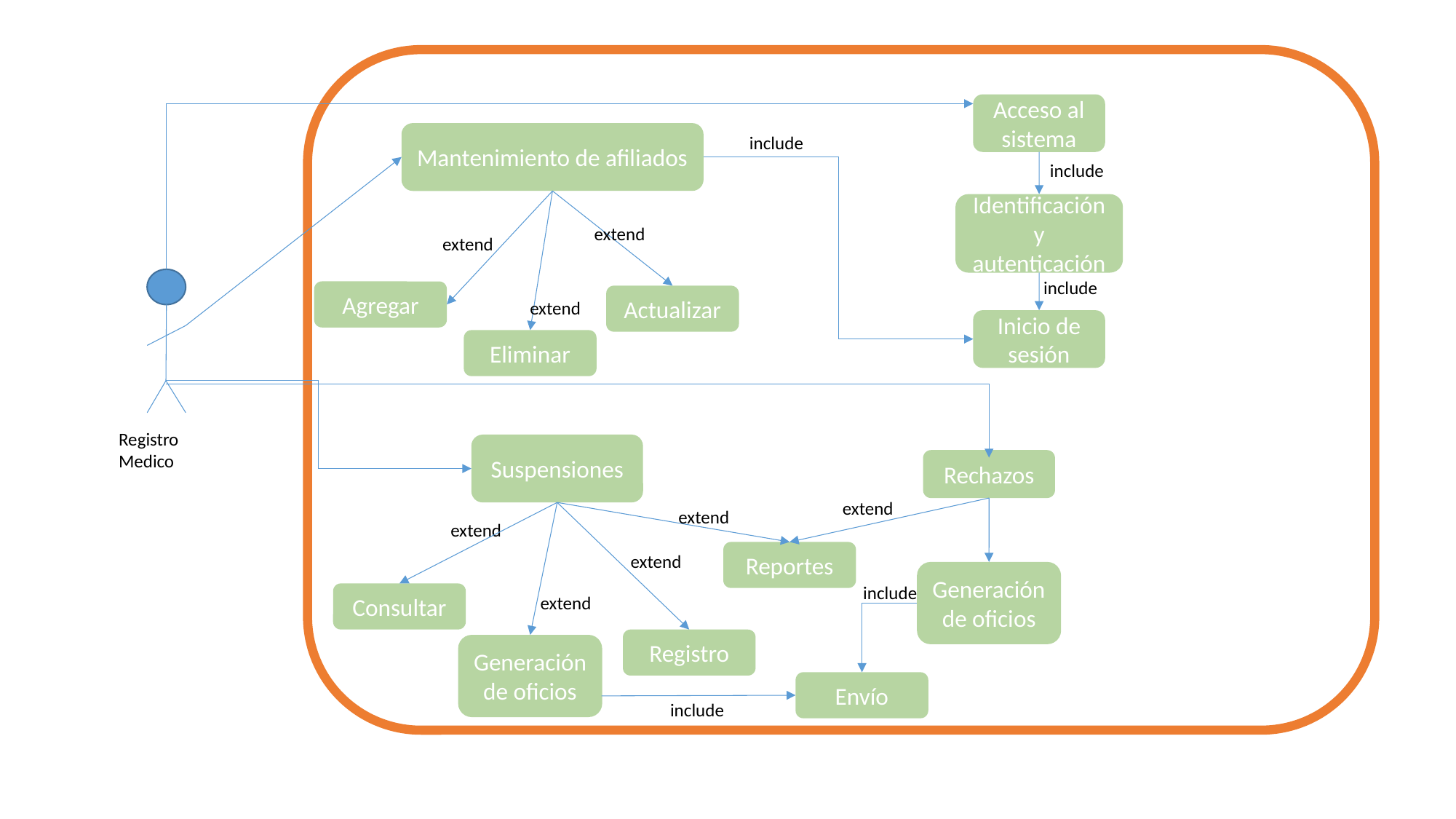

Acceso al sistema
Mantenimiento de afiliados
include
include
Identificación y autenticación
extend
extend

include
Agregar
Actualizar
extend
Inicio de sesión
Eliminar
Registro Medico
Suspensiones
Rechazos
extend
extend
extend
Reportes
extend
Generación de oficios
include
Consultar
extend
Registro
Generación de oficios
Envío
include